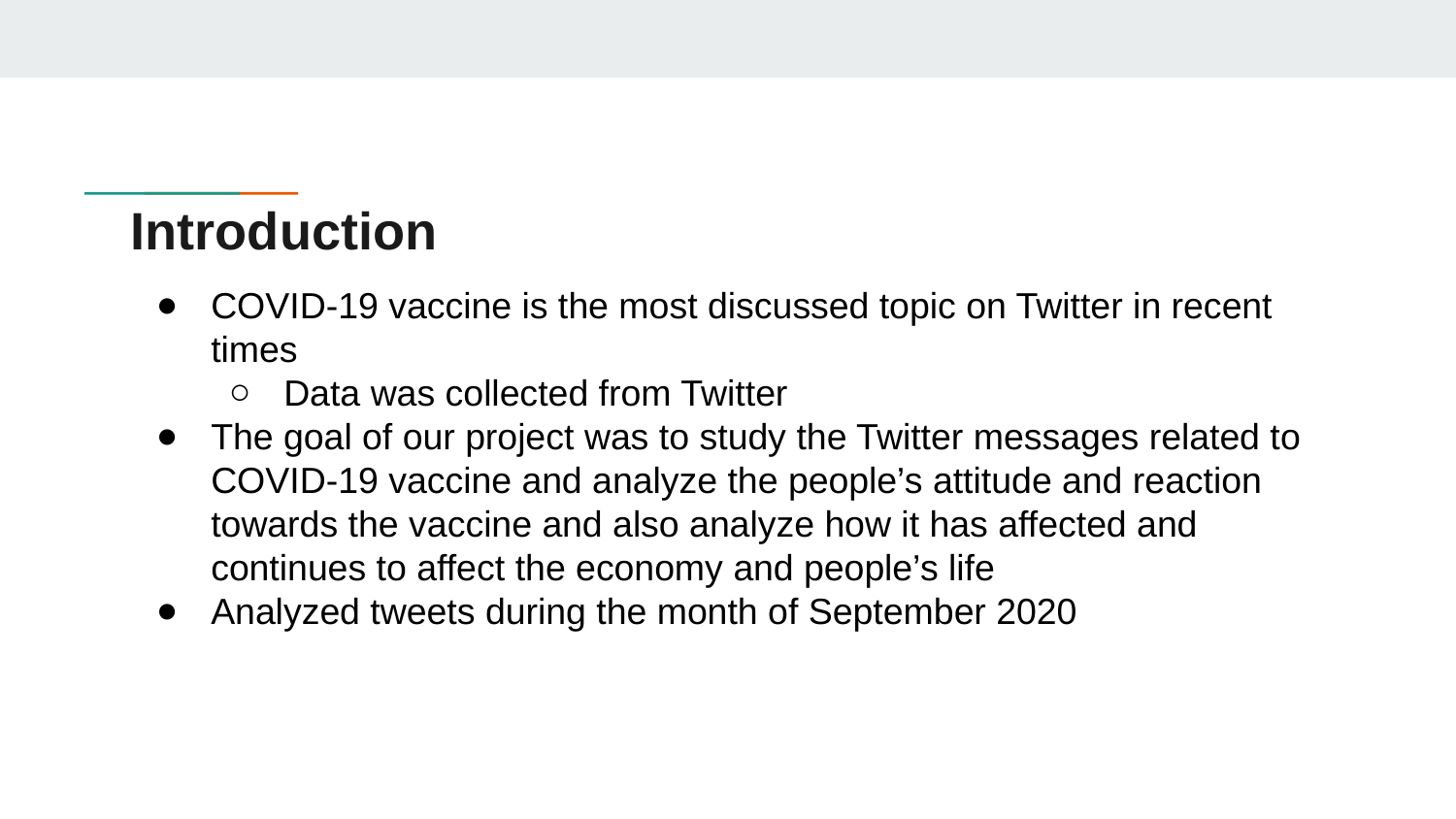

# Introduction
COVID-19 vaccine is the most discussed topic on Twitter in recent times
Data was collected from Twitter
The goal of our project was to study the Twitter messages related to COVID-19 vaccine and analyze the people’s attitude and reaction towards the vaccine and also analyze how it has affected and continues to affect the economy and people’s life
Analyzed tweets during the month of September 2020